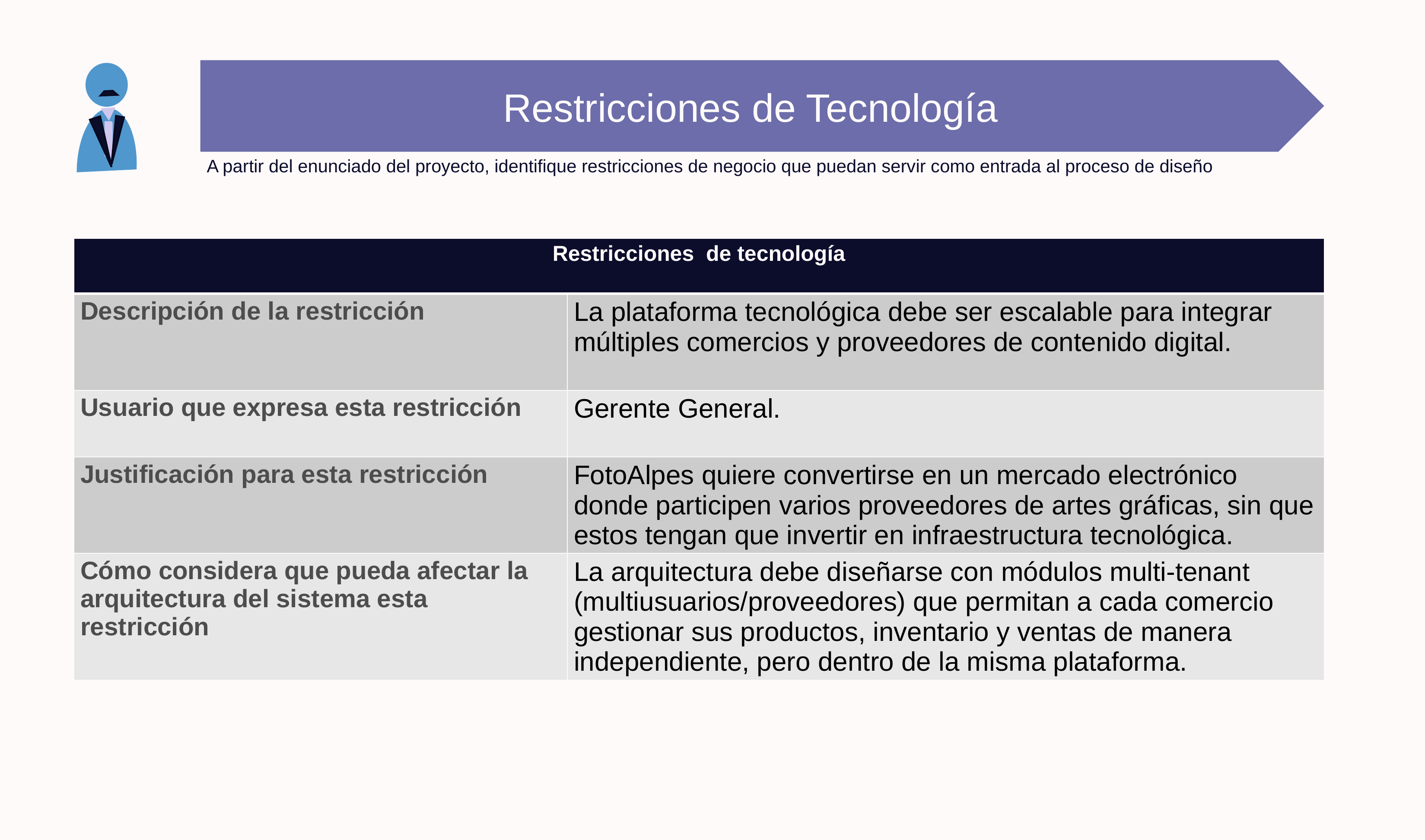

Restricciones de Tecnología

A partir del enunciado del proyecto, identifique restricciones de negocio que puedan servir como entrada al proceso de diseño
| Restricciones de tecnología |  |
| --- | --- |
| Descripción de la restricción | La plataforma tecnológica debe ser escalable para integrar múltiples comercios y proveedores de contenido digital. |
| Usuario que expresa esta restricción | Gerente General. |
| Justificación para esta restricción | FotoAlpes quiere convertirse en un mercado electrónico donde participen varios proveedores de artes gráficas, sin que estos tengan que invertir en infraestructura tecnológica. |
| Cómo considera que pueda afectar la arquitectura del sistema esta restricción | La arquitectura debe diseñarse con módulos multi-tenant (multiusuarios/proveedores) que permitan a cada comercio gestionar sus productos, inventario y ventas de manera independiente, pero dentro de la misma plataforma. |